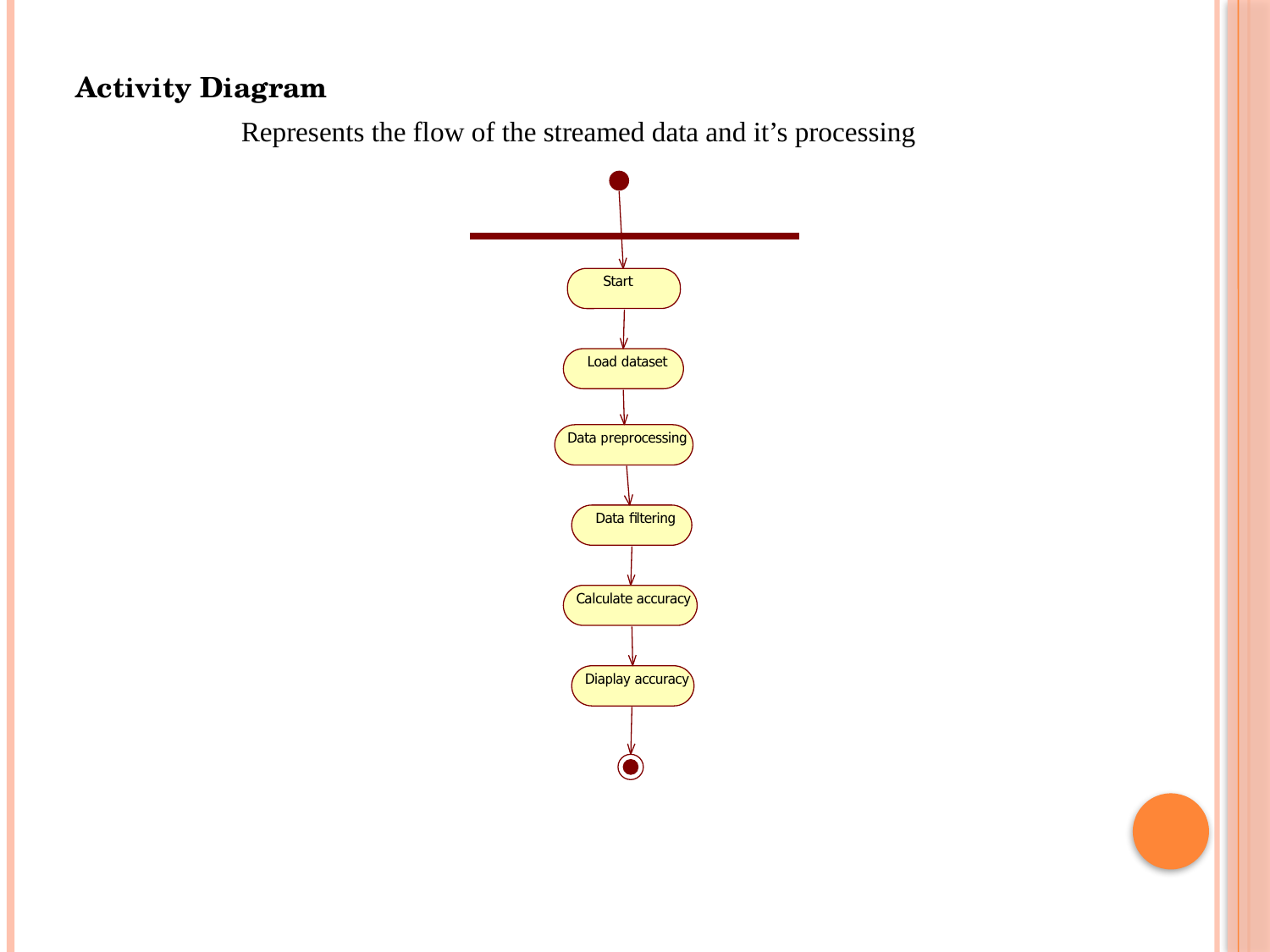

Activity Diagram
		Represents the flow of the streamed data and it’s processing

Start

Load dataset

Data preprocessing

Data filtering

Calculate accuracy

Diaplay accuracy